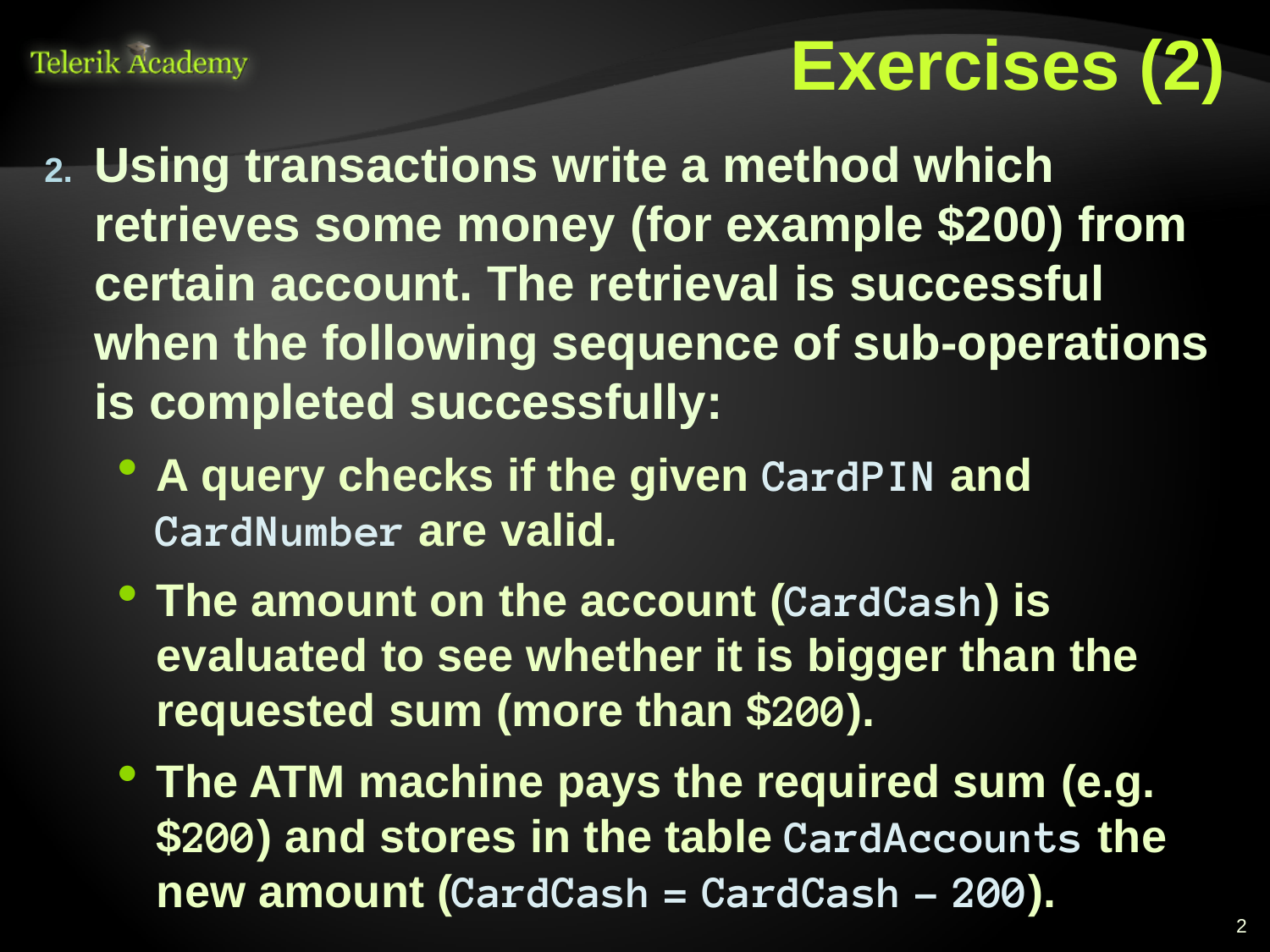

# Exercises (2)
Using transactions write a method which retrieves some money (for example $200) from certain account. The retrieval is successful when the following sequence of sub-operations is completed successfully:
A query checks if the given CardPIN and CardNumber are valid.
The amount on the account (CardCash) is evaluated to see whether it is bigger than the requested sum (more than $200).
The ATM machine pays the required sum (e.g. $200) and stores in the table CardAccounts the new amount (CardCash = CardCash - 200).
2